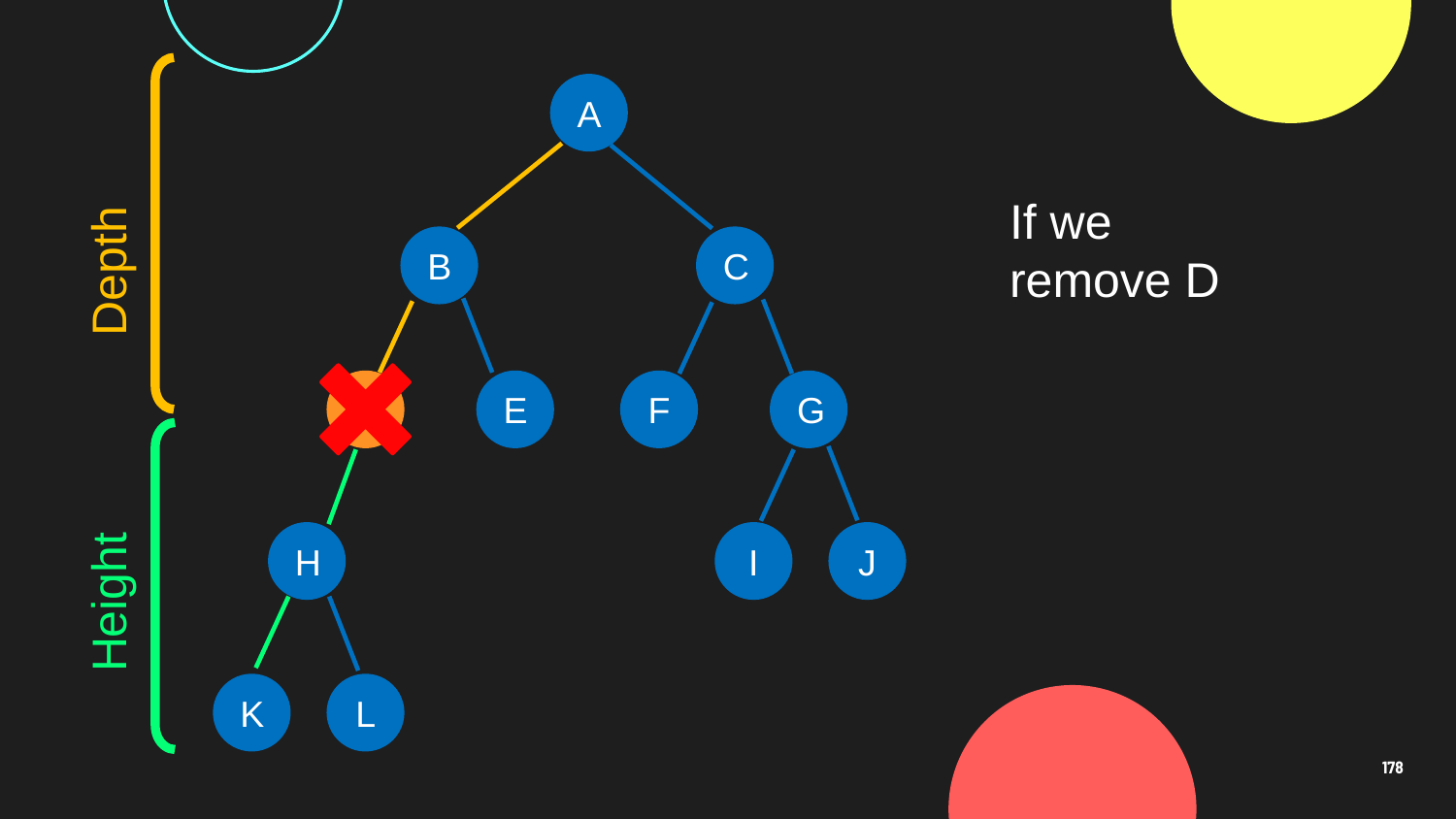

A
Depth
If we remove D
B
C

D
E
F
G

Height
H
I
J
K
L
178